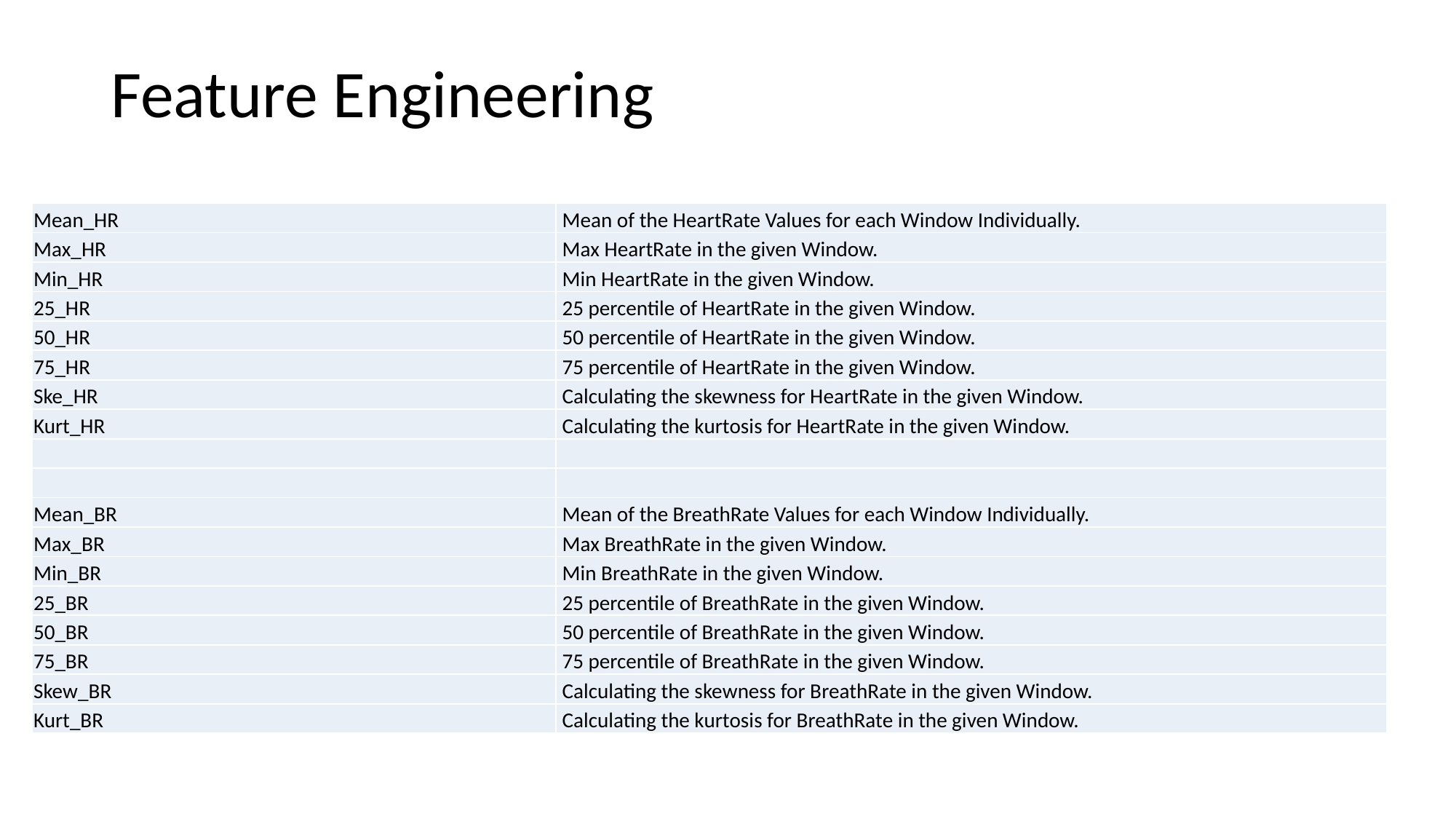

# Feature Engineering
| Mean\_HR | Mean of the HeartRate Values for each Window Individually. |
| --- | --- |
| Max\_HR | Max HeartRate in the given Window. |
| Min\_HR | Min HeartRate in the given Window. |
| 25\_HR | 25 percentile of HeartRate in the given Window. |
| 50\_HR | 50 percentile of HeartRate in the given Window. |
| 75\_HR | 75 percentile of HeartRate in the given Window. |
| Ske\_HR | Calculating the skewness for HeartRate in the given Window. |
| Kurt\_HR | Calculating the kurtosis for HeartRate in the given Window. |
|  |  |
|  |  |
| Mean\_BR | Mean of the BreathRate Values for each Window Individually. |
| Max\_BR | Max BreathRate in the given Window. |
| Min\_BR | Min BreathRate in the given Window. |
| 25\_BR | 25 percentile of BreathRate in the given Window. |
| 50\_BR | 50 percentile of BreathRate in the given Window. |
| 75\_BR | 75 percentile of BreathRate in the given Window. |
| Skew\_BR | Calculating the skewness for BreathRate in the given Window. |
| Kurt\_BR | Calculating the kurtosis for BreathRate in the given Window. |